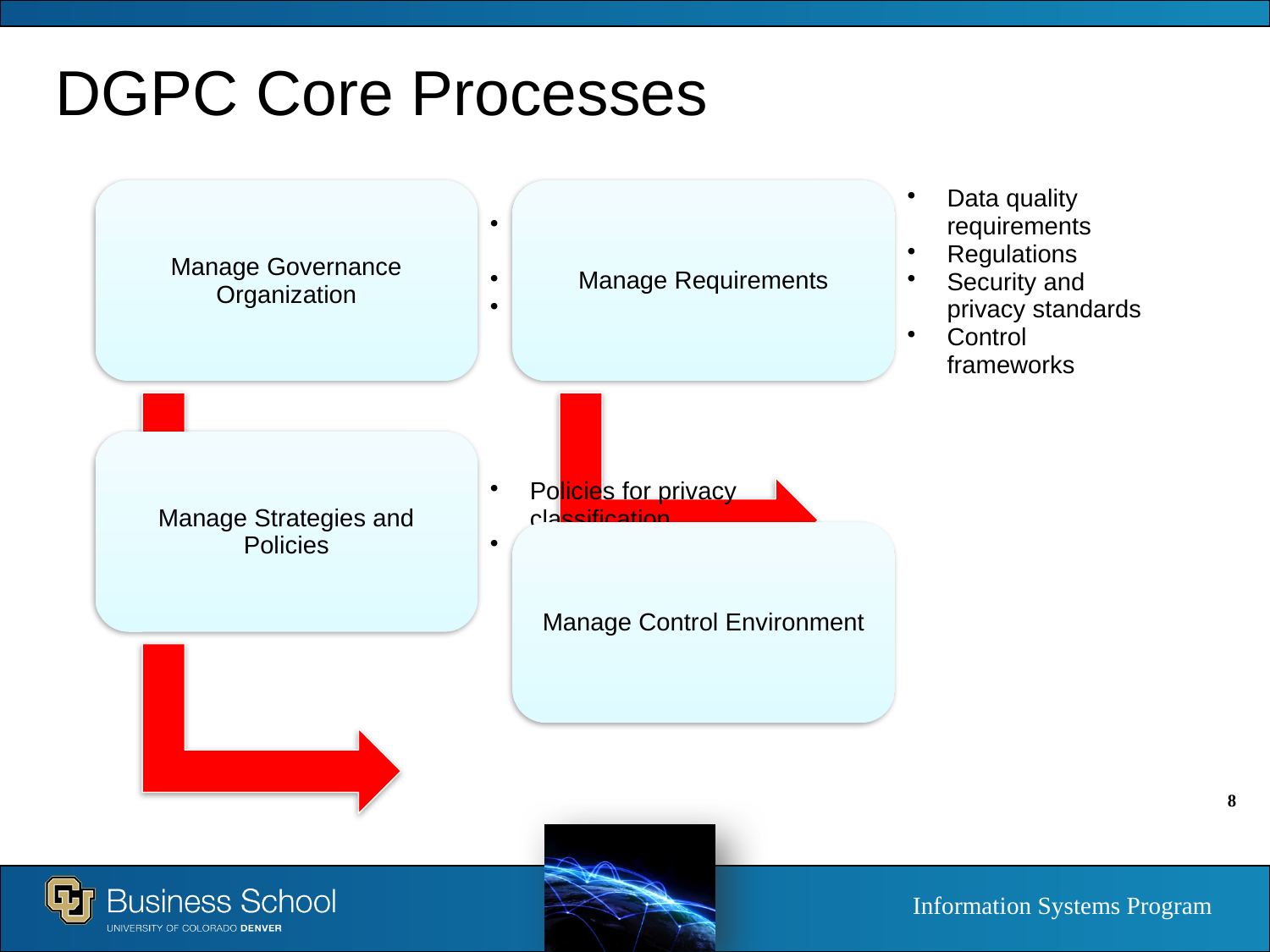

# DGPC Core Processes
Manage Governance Organization
Appoint committee members
Data quality requirements
Manage Strategies and Policies
Policies for privacy classification
Regulations
Security and privacy standards
Control frameworks
Manage Control Environment
Data security and privacy principles
Report status
Define roles and responsibilities